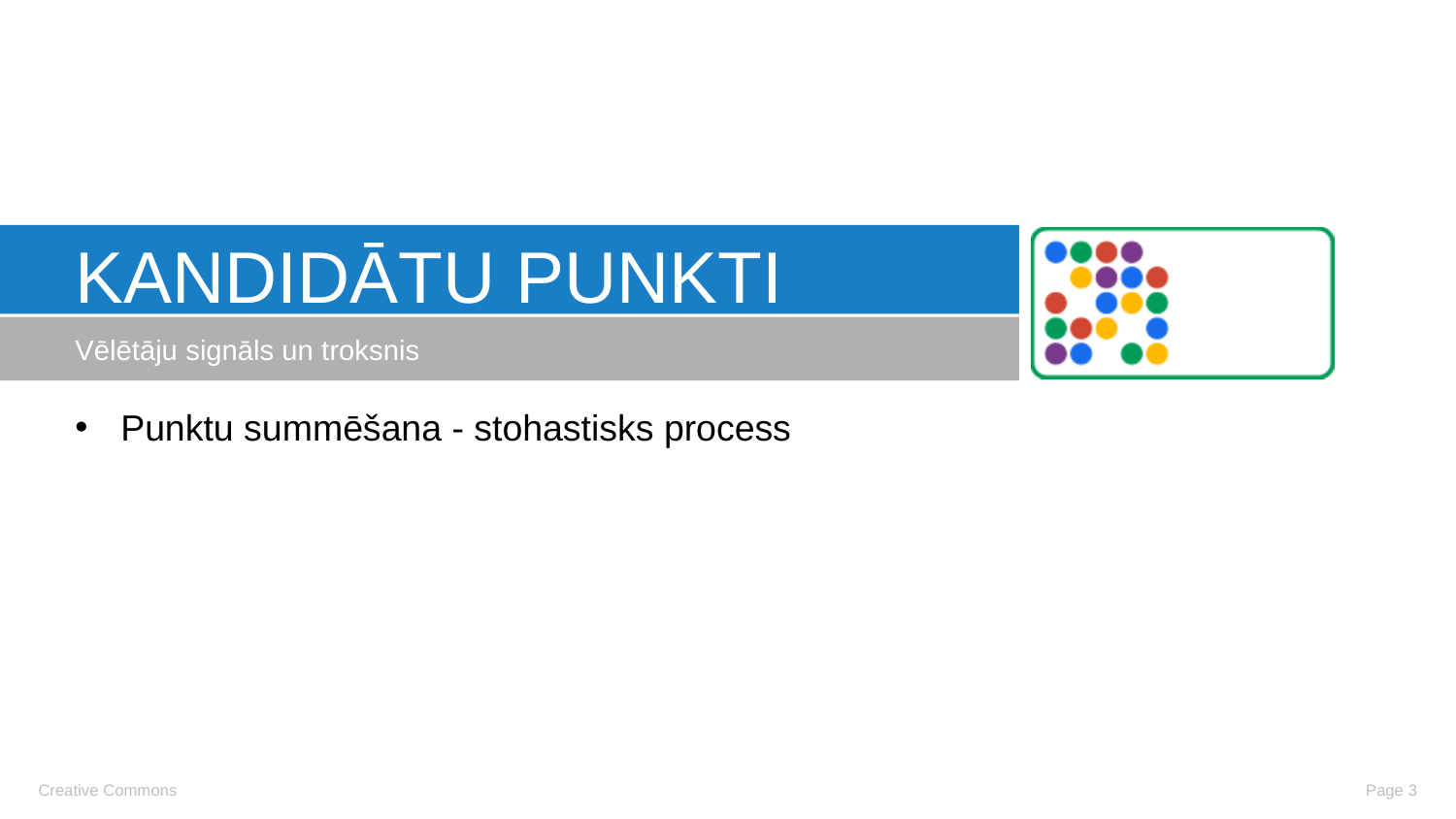

# Kandidātu punkti
Vēlētāju signāls un troksnis
Punktu summēšana - stohastisks process